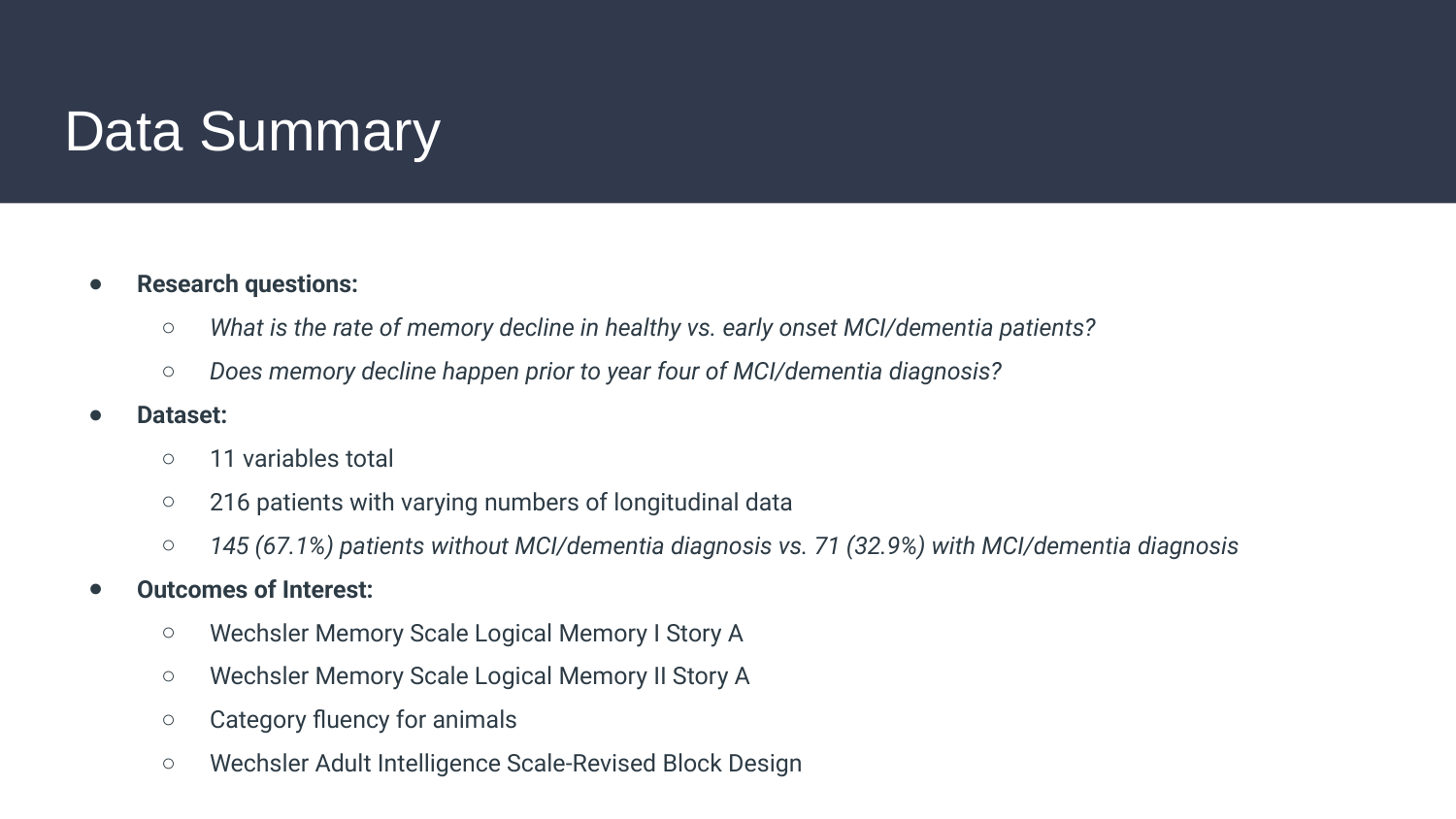

# Data Summary
Research questions:
What is the rate of memory decline in healthy vs. early onset MCI/dementia patients?
Does memory decline happen prior to year four of MCI/dementia diagnosis?
Dataset:
11 variables total
216 patients with varying numbers of longitudinal data
145 (67.1%) patients without MCI/dementia diagnosis vs. 71 (32.9%) with MCI/dementia diagnosis
Outcomes of Interest:
Wechsler Memory Scale Logical Memory I Story A
Wechsler Memory Scale Logical Memory II Story A
Category fluency for animals
Wechsler Adult Intelligence Scale-Revised Block Design